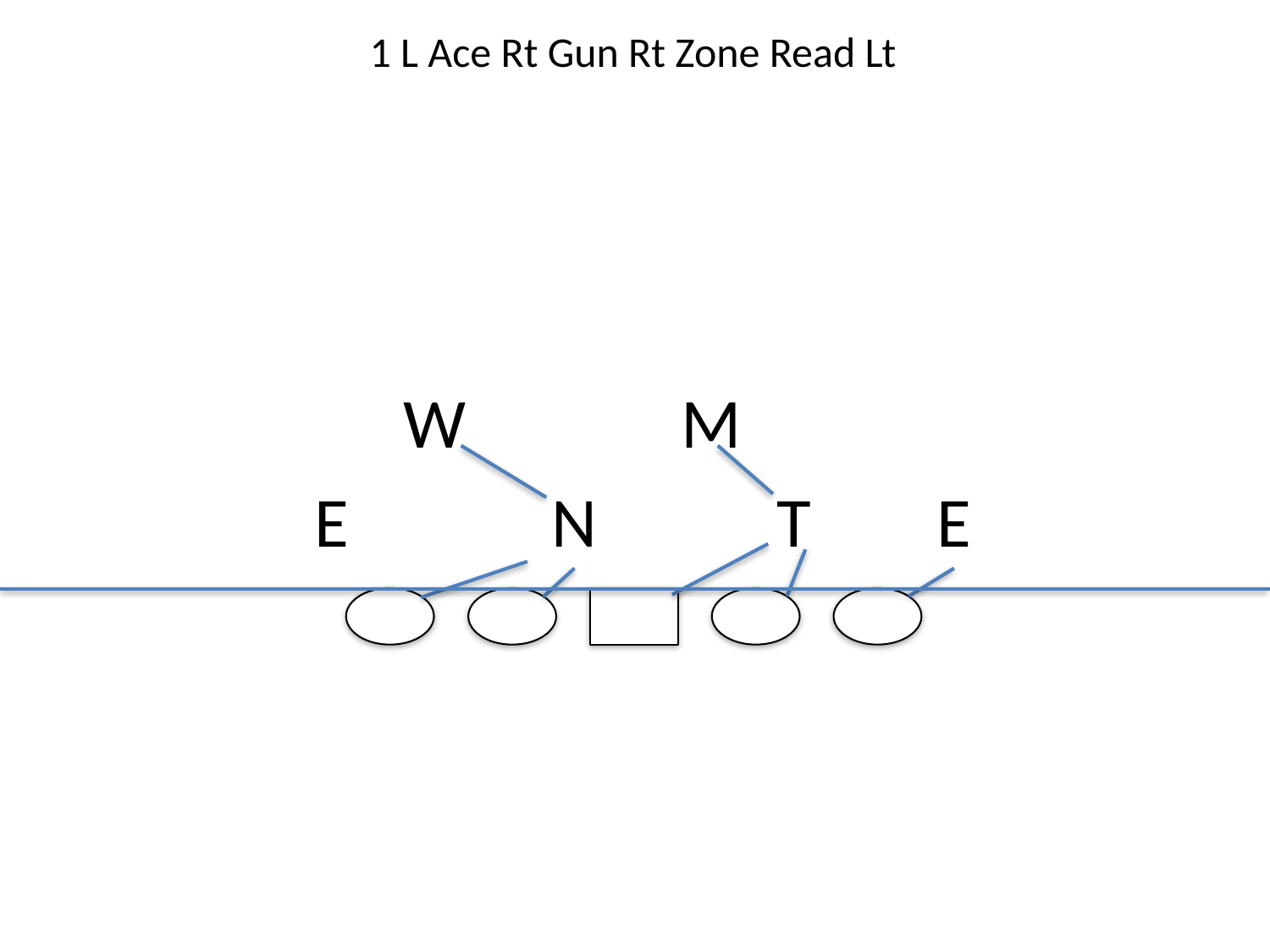

1 L Ace Rt Gun Rt Zone Read Lt
M
W
E
N
T
E